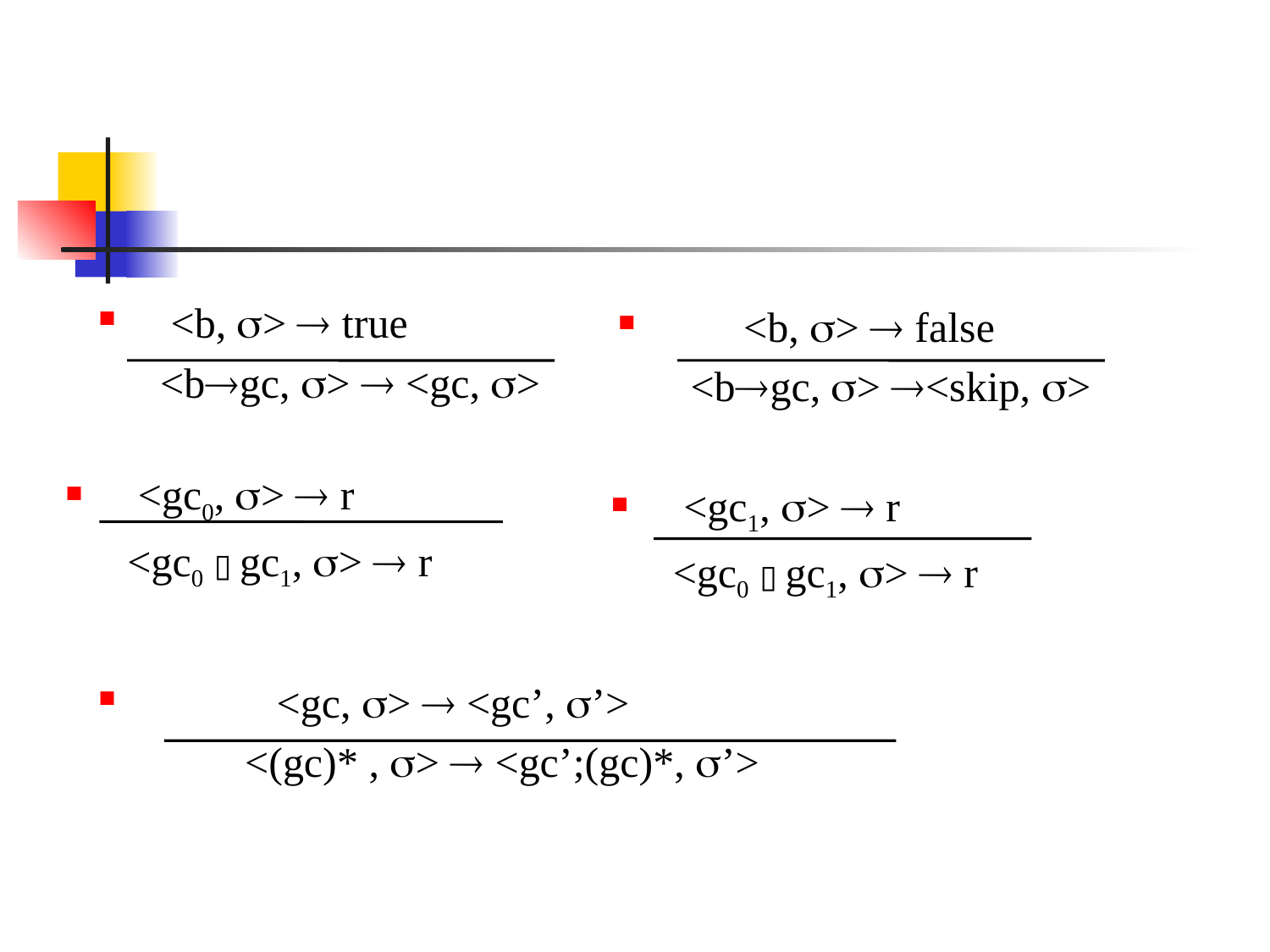

#
    <b, σ> → true
   <b→gc, σ> → <gc, σ>

         <b, σ> → false
    <b→gc, σ> →<skip, σ>

    <gc0, σ> → r
   <gc0 ▯ gc1, σ> → r

    <gc1, σ> → r
   <gc0 ▯ gc1, σ> → r

              <gc, σ> → <gc’, σ’>
           <(gc)* , σ> → <gc’;(gc)*, σ’>